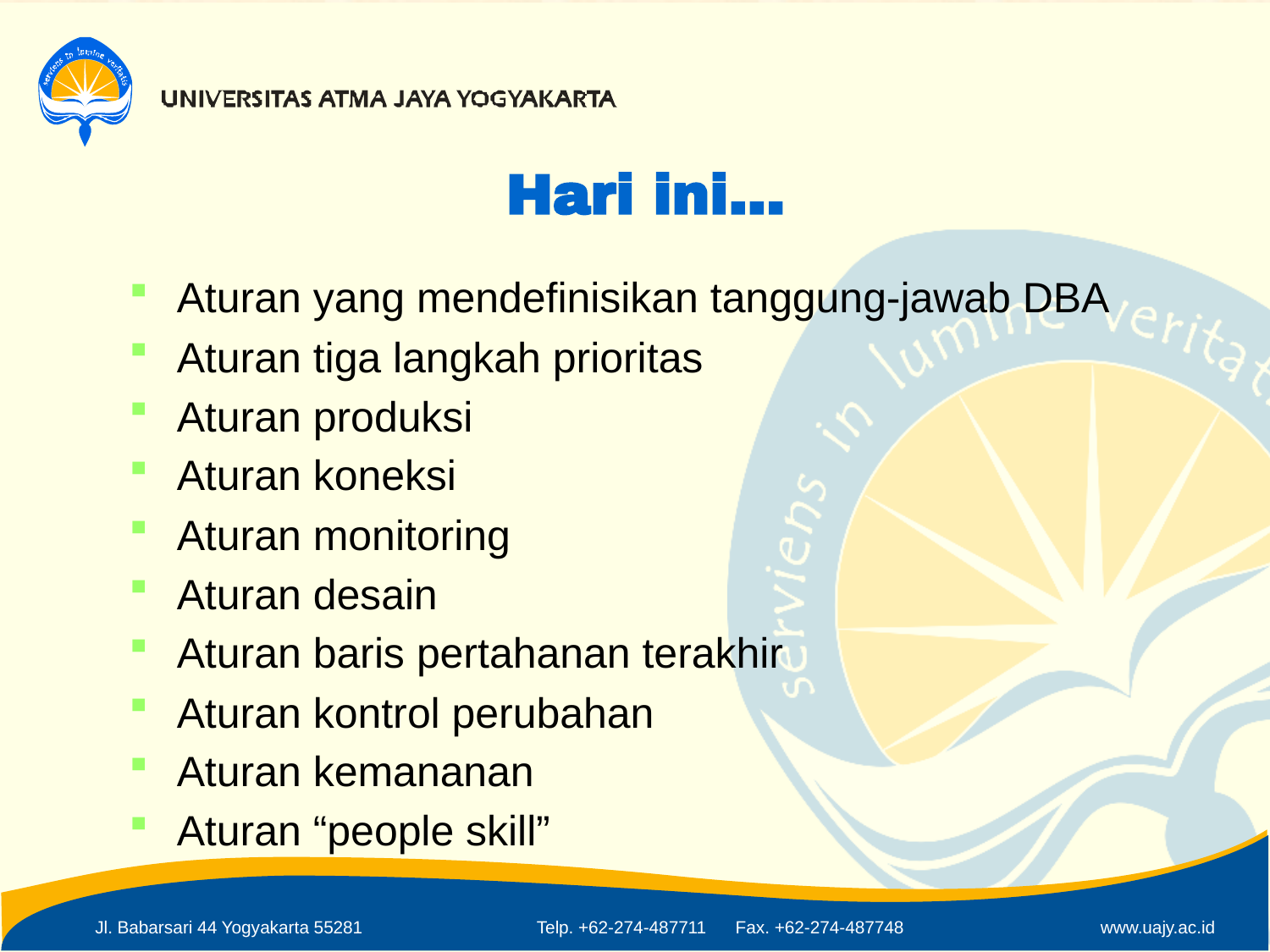

# Hari ini…
Aturan yang mendefinisikan tanggung-jawab DBA
Aturan tiga langkah prioritas
Aturan produksi
Aturan koneksi
Aturan monitoring
Aturan desain
Aturan baris pertahanan terakhir
Aturan kontrol perubahan
Aturan kemananan
Aturan “people skill”